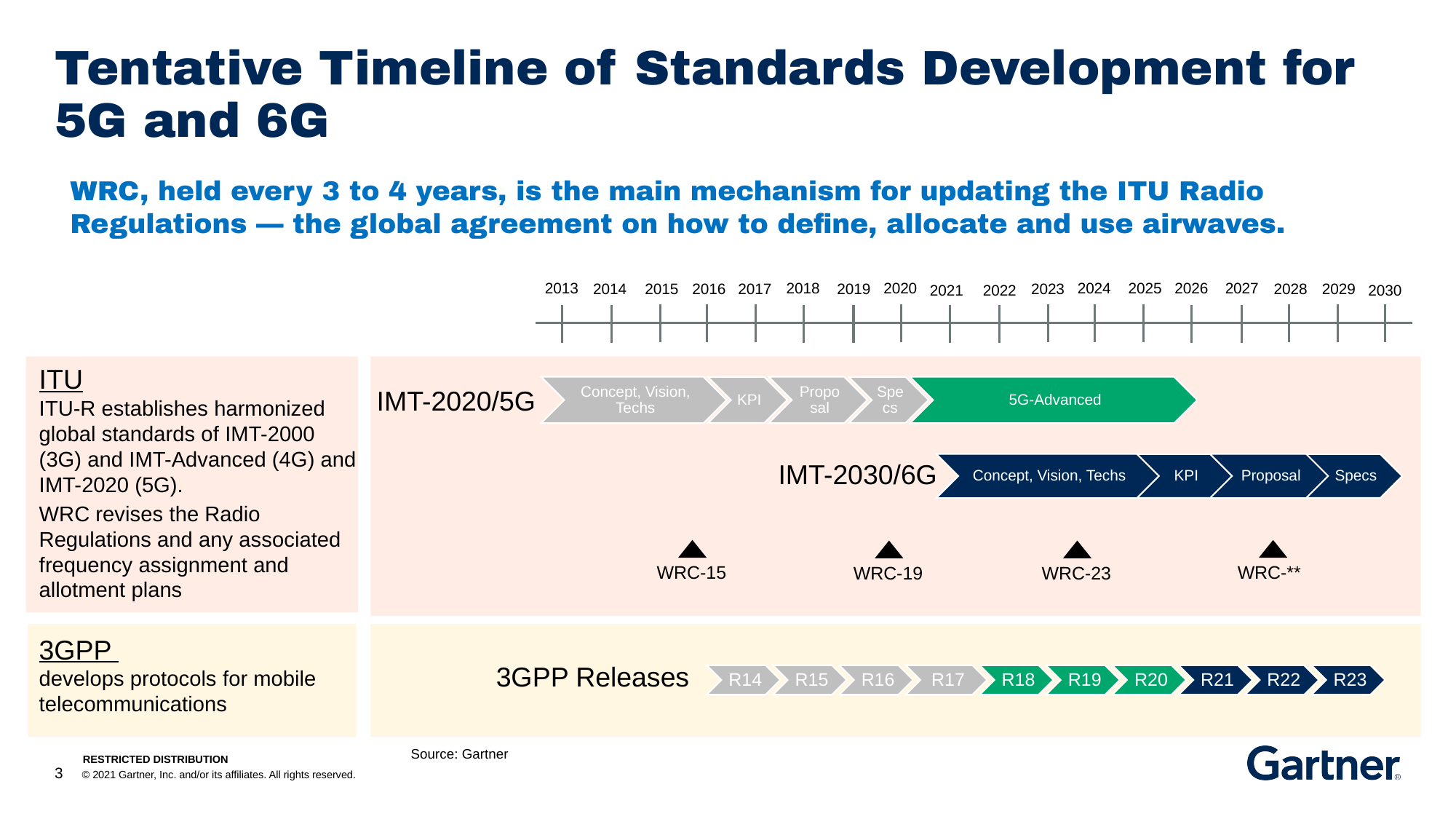

# Tentative Timeline of Standards Development for 5G and 6G
WRC, held every 3 to 4 years, is the main mechanism for updating the ITU Radio Regulations — the global agreement on how to define, allocate and use airwaves.
2020
2018
2024
2027
2025
2026
2013
2017
2019
2016
2015
2014
2023
2028
2029
2021
2022
2030

ITU
ITU-R establishes harmonized global standards of IMT-2000 (3G) and IMT-Advanced (4G) and IMT-2020 (5G).

WRC revises the Radio Regulations and any associated frequency assignment and allotment plans

Concept, Vision, Techs

Proposal

5G-Advanced

KPI

Specs
IMT-2020/5G
IMT-2030/6G

Concept, Vision, Techs

Proposal

KPI

Specs

WRC-15
WRC-**
WRC-19
WRC-23

3GPP
develops protocols for mobile telecommunications
3GPP Releases

R14

R15

R16

R17

R18

R19

R20

R21

R22

R23
Source: Gartner